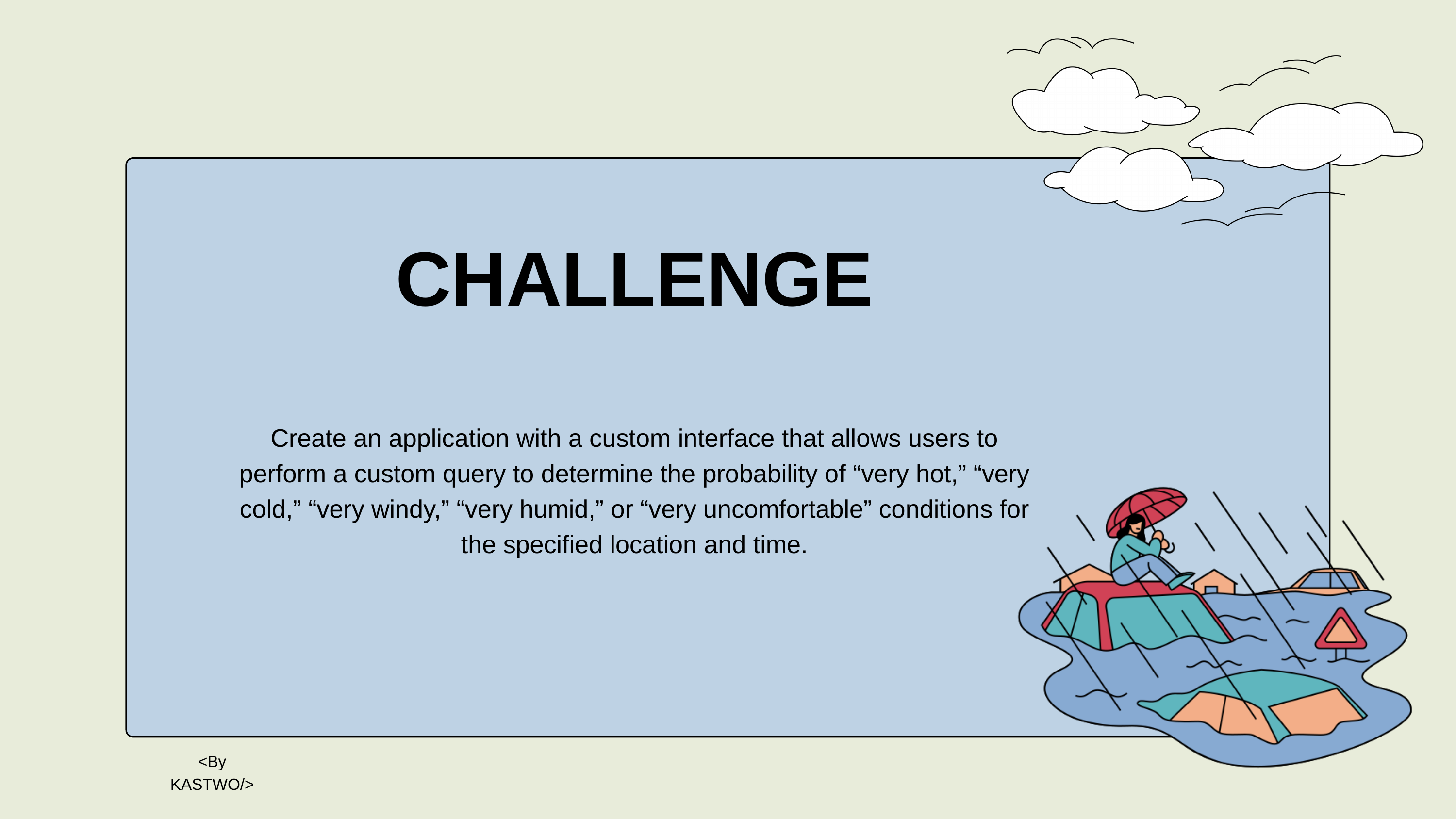

CHALLENGE
Create an application with a custom interface that allows users to perform a custom query to determine the probability of “very hot,” “very cold,” “very windy,” “very humid,” or “very uncomfortable” conditions for the specified location and time.

<By KASTWO/>